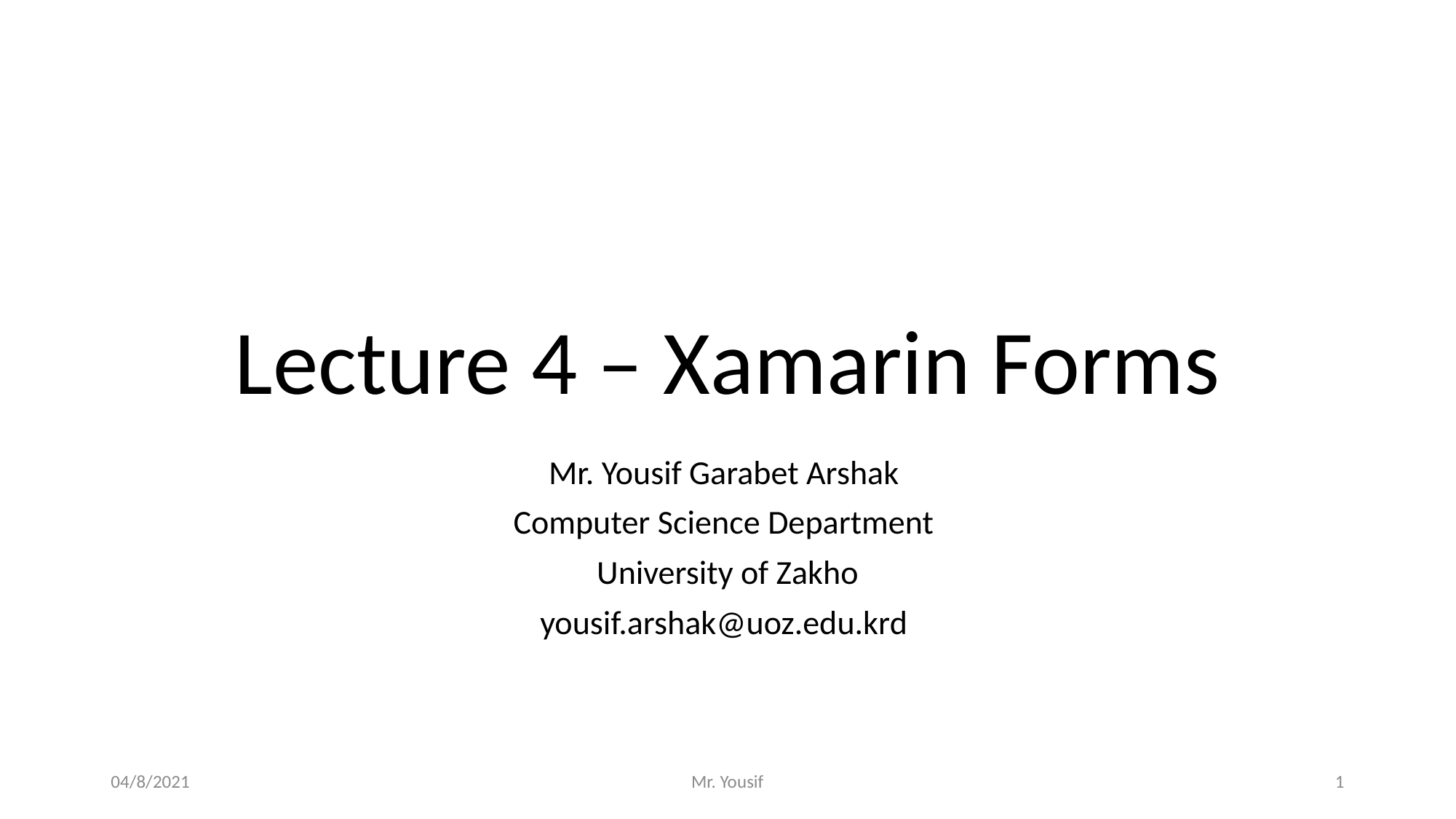

# Lecture 4 – Xamarin Forms
Mr. Yousif Garabet Arshak
Computer Science Department
University of Zakho
yousif.arshak@uoz.edu.krd
04/8/2021
Mr. Yousif
1